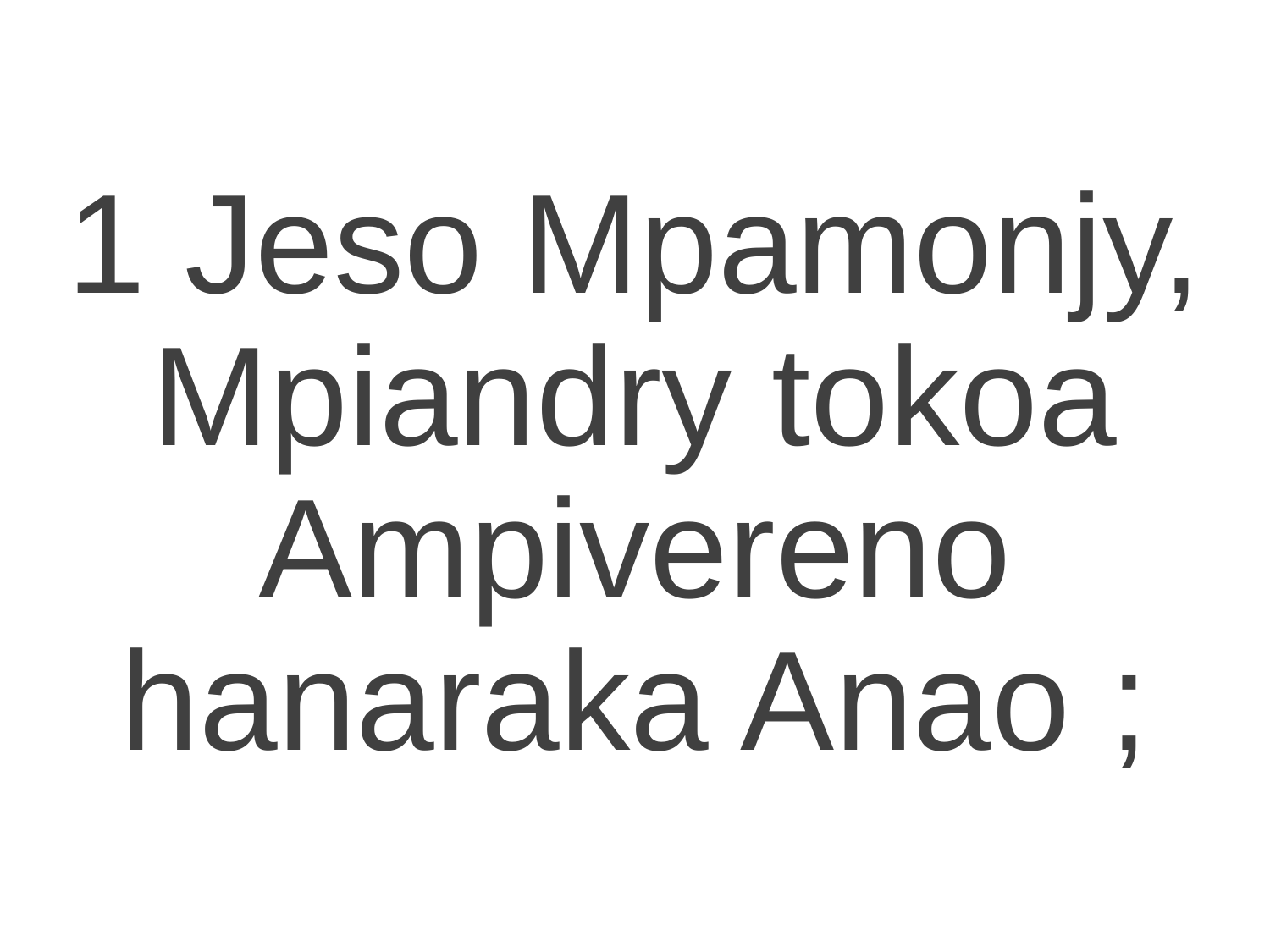

1 Jeso Mpamonjy, Mpiandry tokoa
Ampivereno hanaraka Anao ;